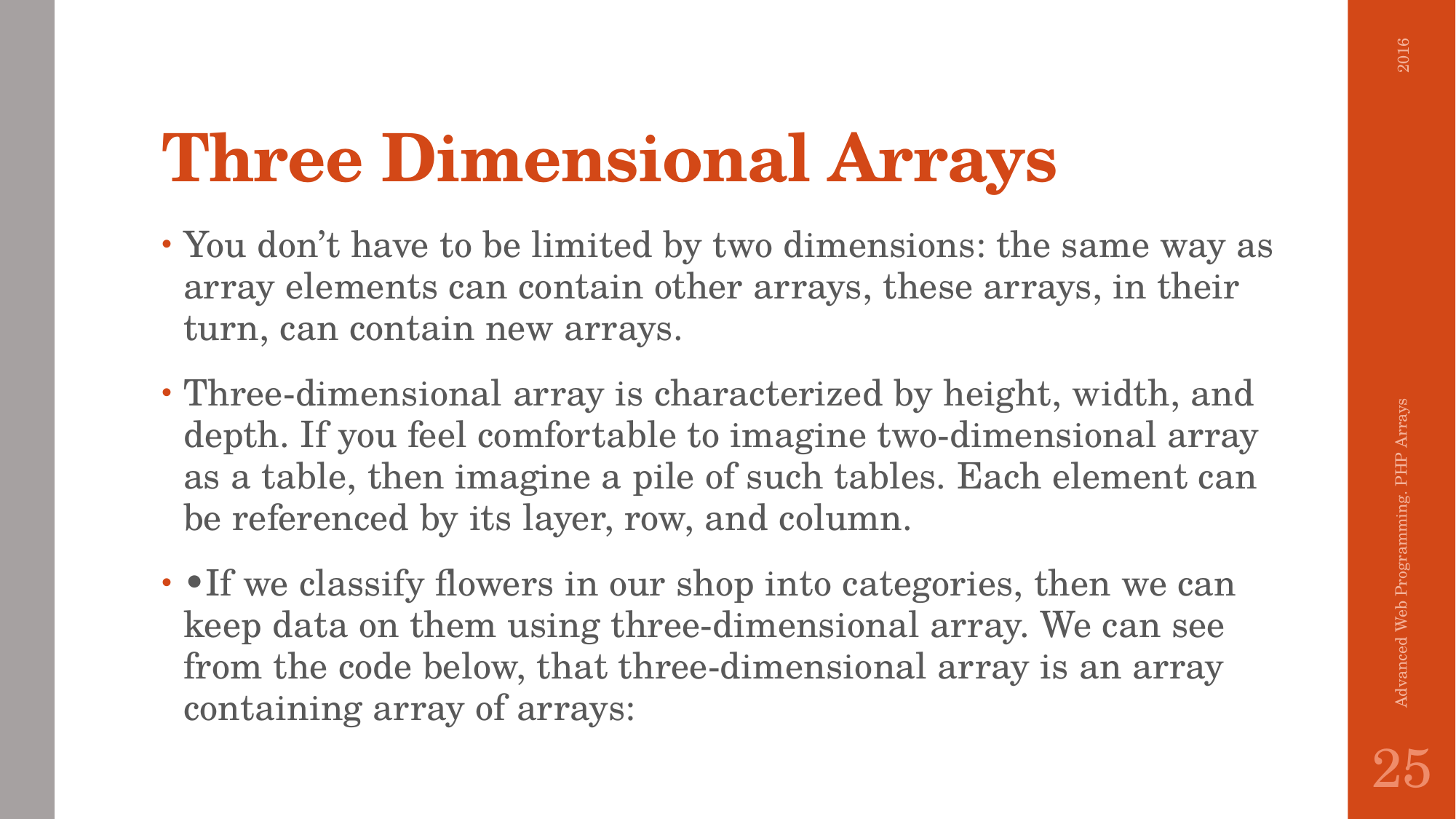

# Three Dimensional Arrays
2016
You don’t have to be limited by two dimensions: the same way as array elements can contain other arrays, these arrays, in their turn, can contain new arrays.
Three-dimensional array is characterized by height, width, and depth. If you feel comfortable to imagine two-dimensional array as a table, then imagine a pile of such tables. Each element can be referenced by its layer, row, and column.
•If we classify flowers in our shop into categories, then we can keep data on them using three-dimensional array. We can see from the code below, that three-dimensional array is an array containing array of arrays:
Advanced Web Programming. PHP Arrays
25